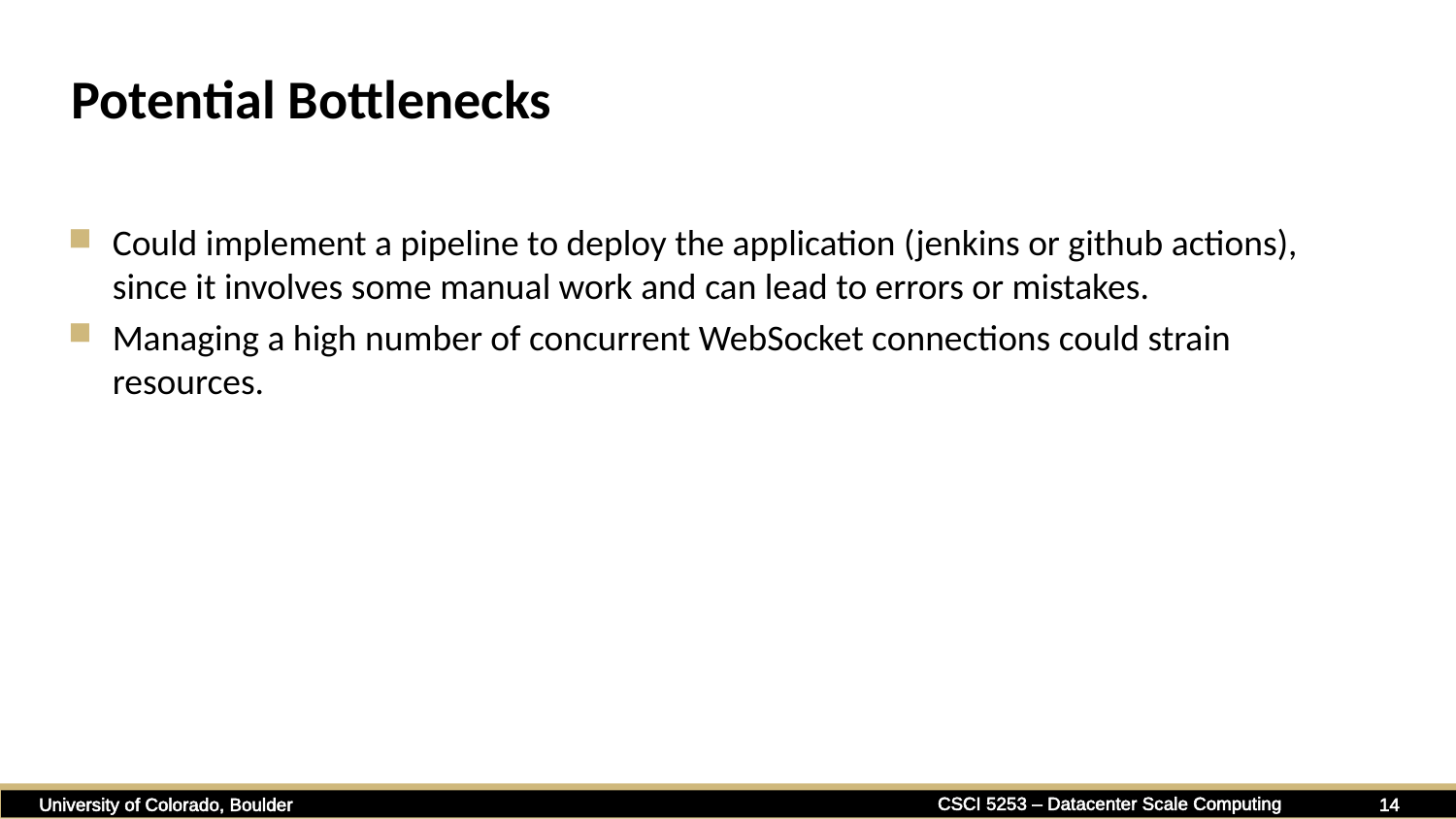

# Potential Bottlenecks

Could implement a pipeline to deploy the application (jenkins or github actions), since it involves some manual work and can lead to errors or mistakes.
Managing a high number of concurrent WebSocket connections could strain resources.